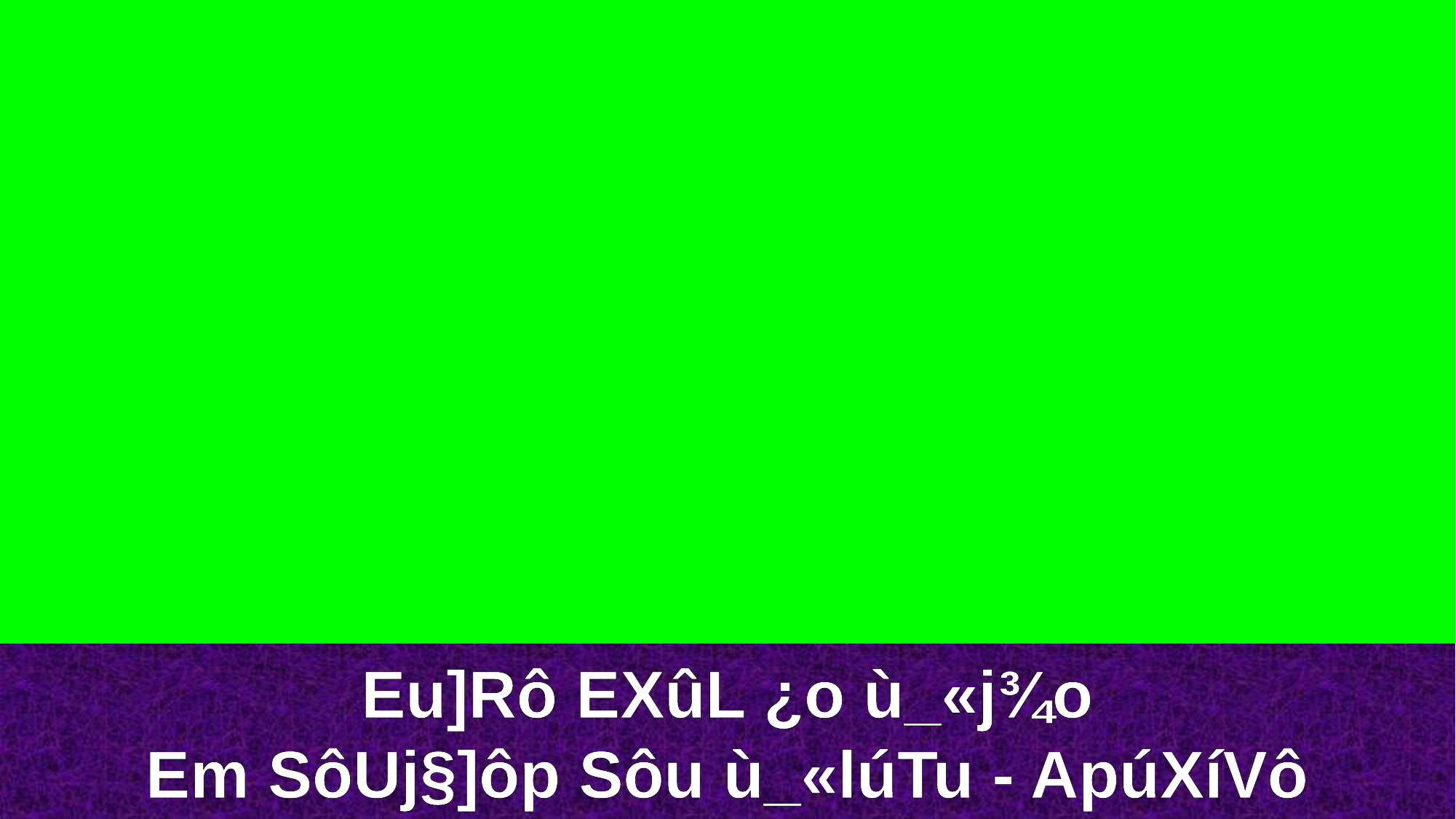

Eu]Rô EXûL ¿o ù_«j¾o
Em SôUj§]ôp Sôu ù_«lúTu - ApúXíVô